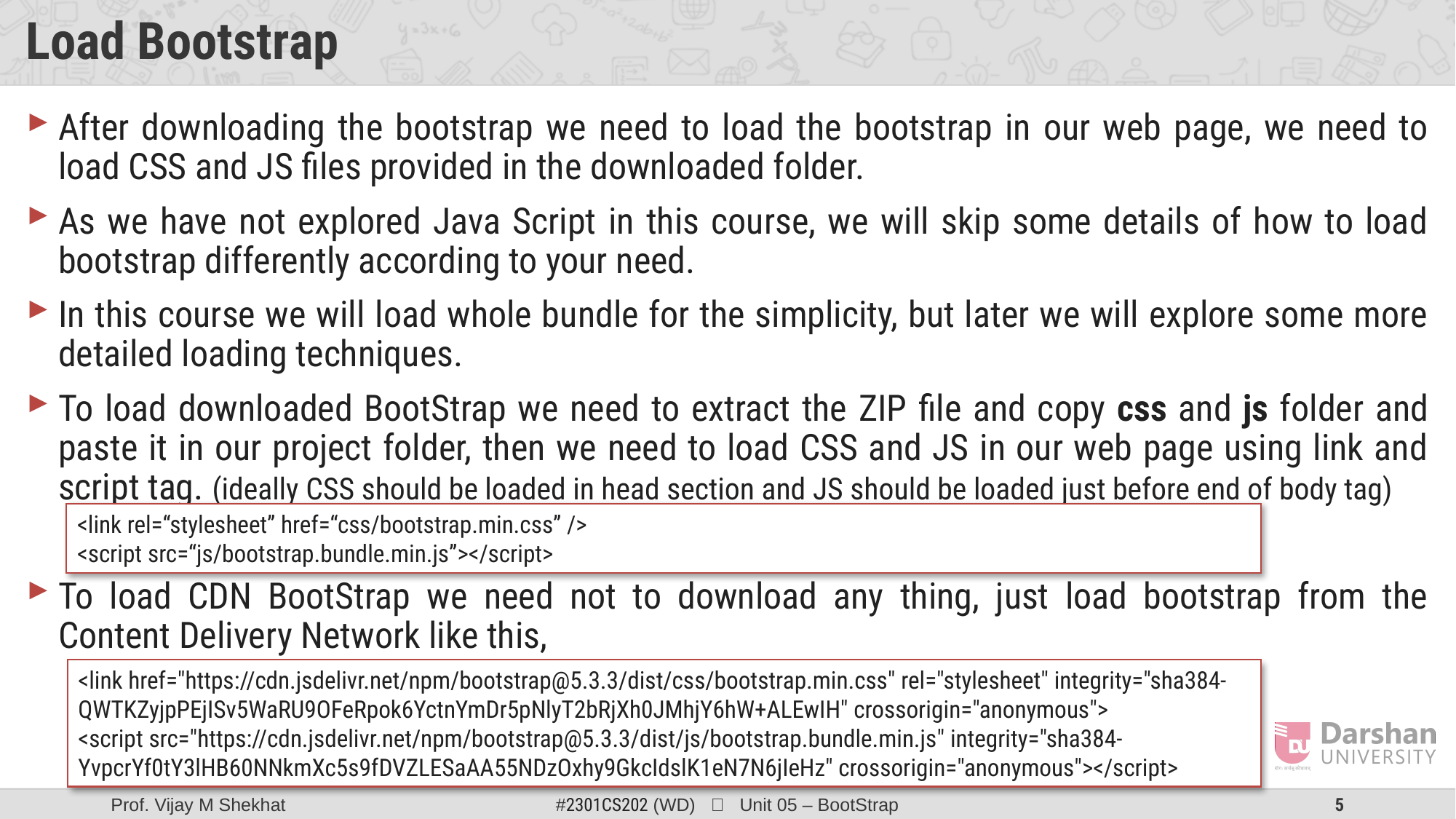

# Load Bootstrap
After downloading the bootstrap we need to load the bootstrap in our web page, we need to load CSS and JS files provided in the downloaded folder.
As we have not explored Java Script in this course, we will skip some details of how to load bootstrap differently according to your need.
In this course we will load whole bundle for the simplicity, but later we will explore some more detailed loading techniques.
To load downloaded BootStrap we need to extract the ZIP file and copy css and js folder and paste it in our project folder, then we need to load CSS and JS in our web page using link and script tag. (ideally CSS should be loaded in head section and JS should be loaded just before end of body tag)

To load CDN BootStrap we need not to download any thing, just load bootstrap from the Content Delivery Network like this,
<link rel=“stylesheet” href=“css/bootstrap.min.css” />
<script src=“js/bootstrap.bundle.min.js”></script>
<link href="https://cdn.jsdelivr.net/npm/bootstrap@5.3.3/dist/css/bootstrap.min.css" rel="stylesheet" integrity="sha384-QWTKZyjpPEjISv5WaRU9OFeRpok6YctnYmDr5pNlyT2bRjXh0JMhjY6hW+ALEwIH" crossorigin="anonymous">
<script src="https://cdn.jsdelivr.net/npm/bootstrap@5.3.3/dist/js/bootstrap.bundle.min.js" integrity="sha384-YvpcrYf0tY3lHB60NNkmXc5s9fDVZLESaAA55NDzOxhy9GkcIdslK1eN7N6jIeHz" crossorigin="anonymous"></script>